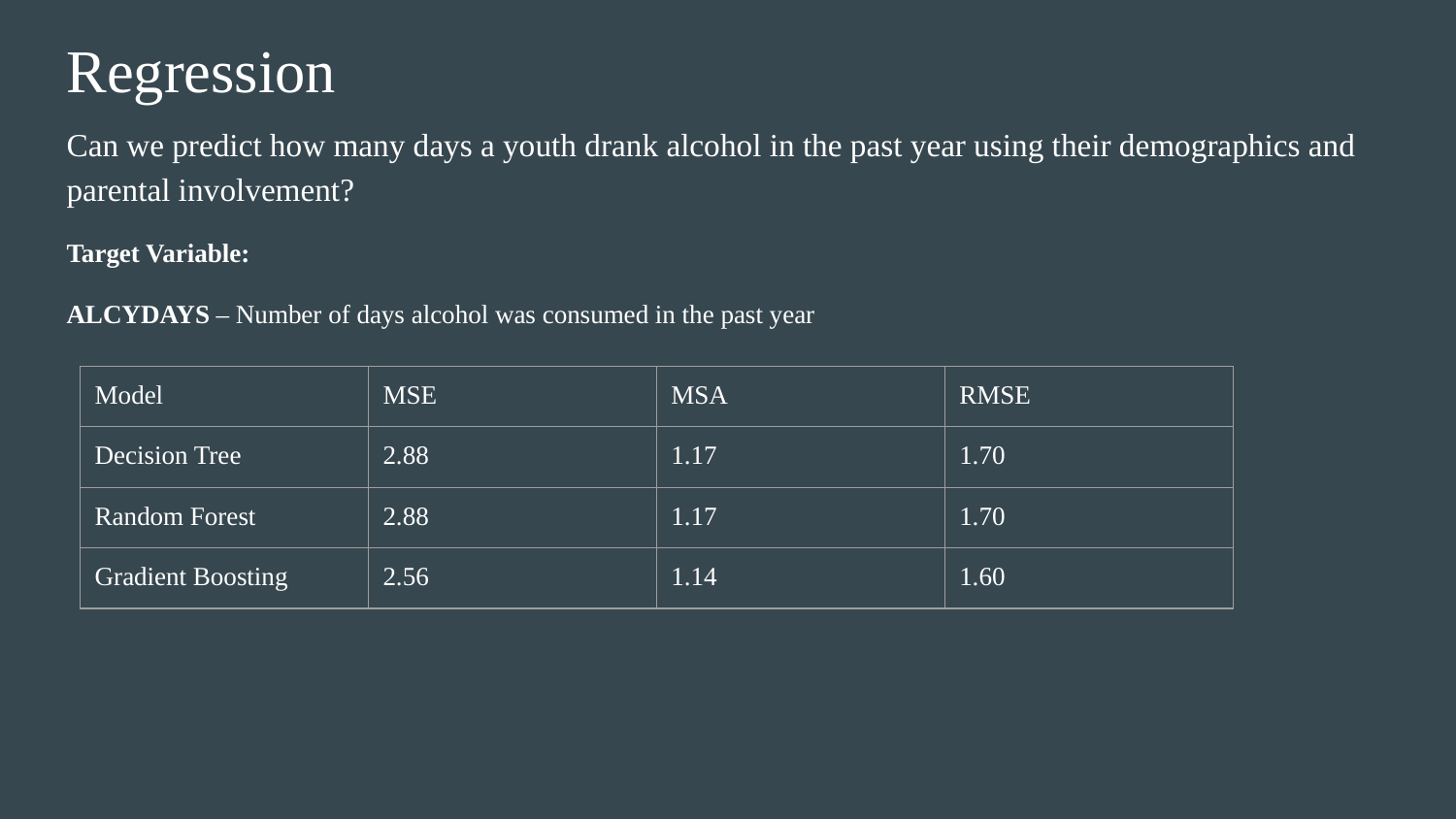

# Regression
Can we predict how many days a youth drank alcohol in the past year using their demographics and parental involvement?
Target Variable:
ALCYDAYS – Number of days alcohol was consumed in the past year

| Model | MSE | MSA | RMSE |
| --- | --- | --- | --- |
| Decision Tree | 2.88 | 1.17 | 1.70 |
| Random Forest | 2.88 | 1.17 | 1.70 |
| Gradient Boosting | 2.56 | 1.14 | 1.60 |